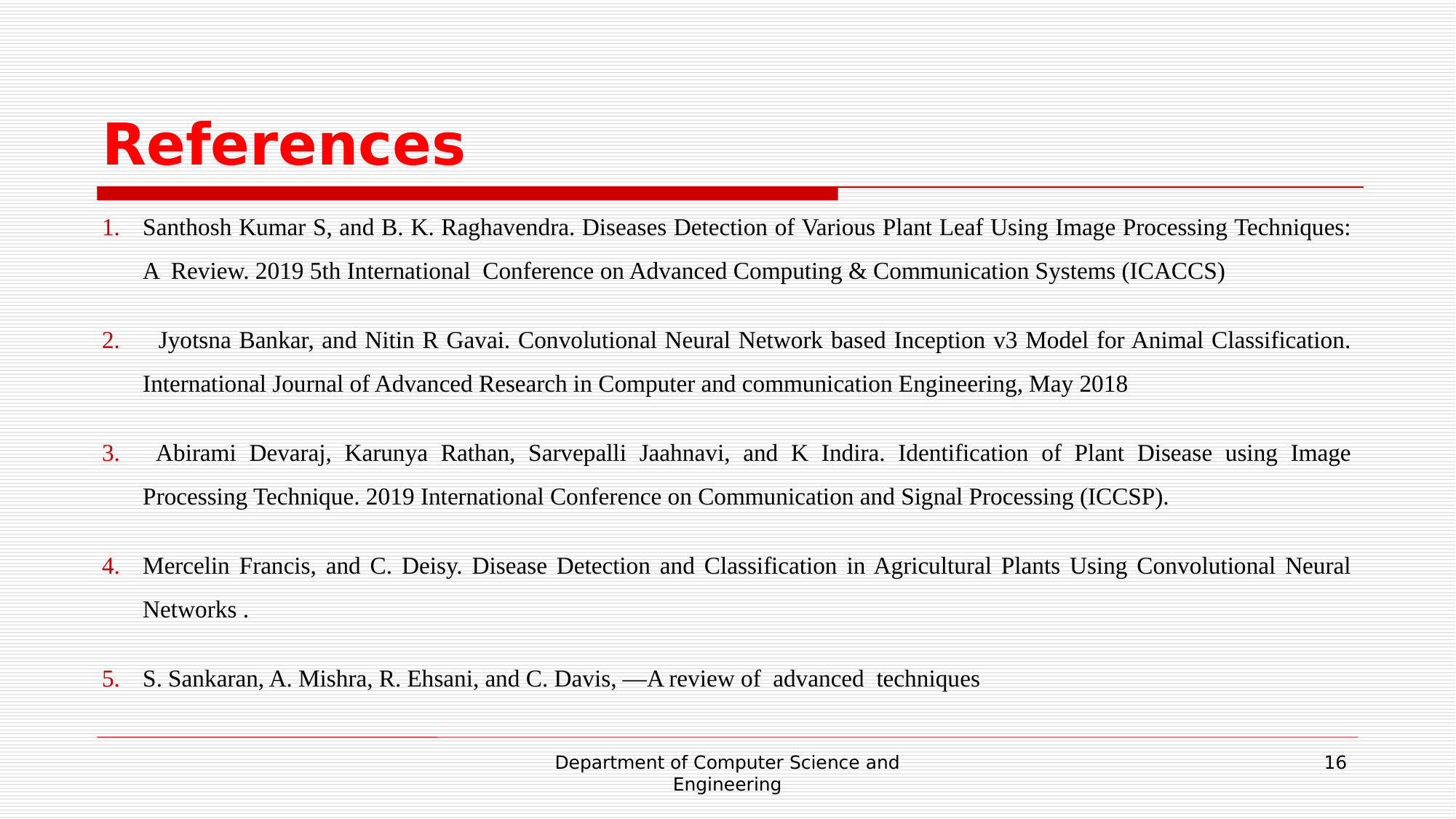

# References
Santhosh Kumar S, and B. K. Raghavendra. Diseases Detection of Various Plant Leaf Using Image Processing Techniques: A  Review. 2019 5th International  Conference on Advanced Computing & Communication Systems (ICACCS)
  Jyotsna Bankar, and Nitin R Gavai. Convolutional Neural Network based Inception v3 Model for Animal Classification. International Journal of Advanced Research in Computer and communication Engineering, May 2018
 Abirami Devaraj, Karunya Rathan, Sarvepalli Jaahnavi, and K Indira. Identification of Plant Disease using Image Processing Technique. 2019 International Conference on Communication and Signal Processing (ICCSP).
Mercelin Francis, and C. Deisy. Disease Detection and Classification in Agricultural Plants Using Convolutional Neural Networks .
S. Sankaran, A. Mishra, R. Ehsani, and C. Davis, ―A review of  advanced  techniques

Department of Computer Science and Engineering
16